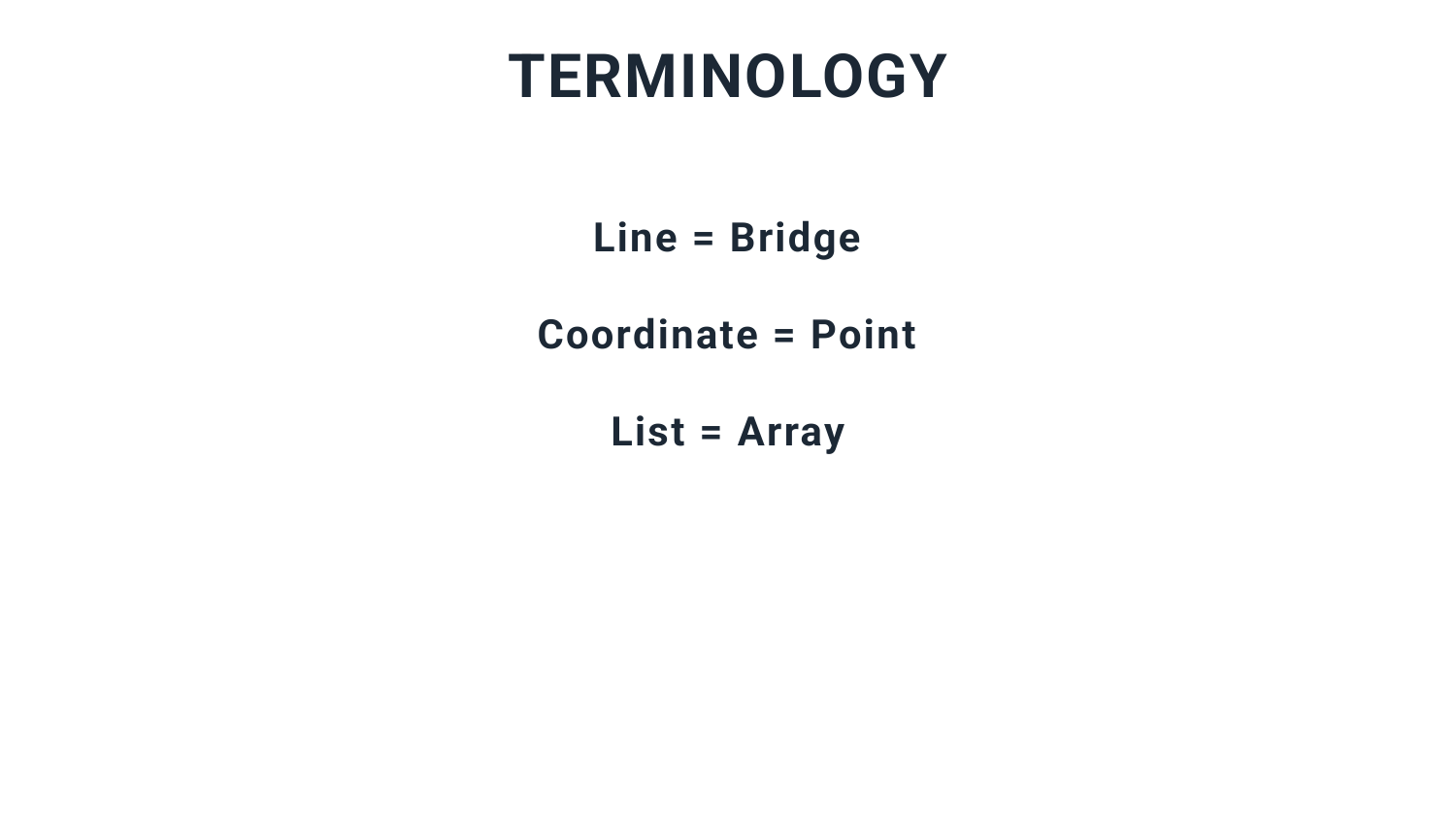

TERMINOLOGY
Line = Bridge
Coordinate = Point
List = Array